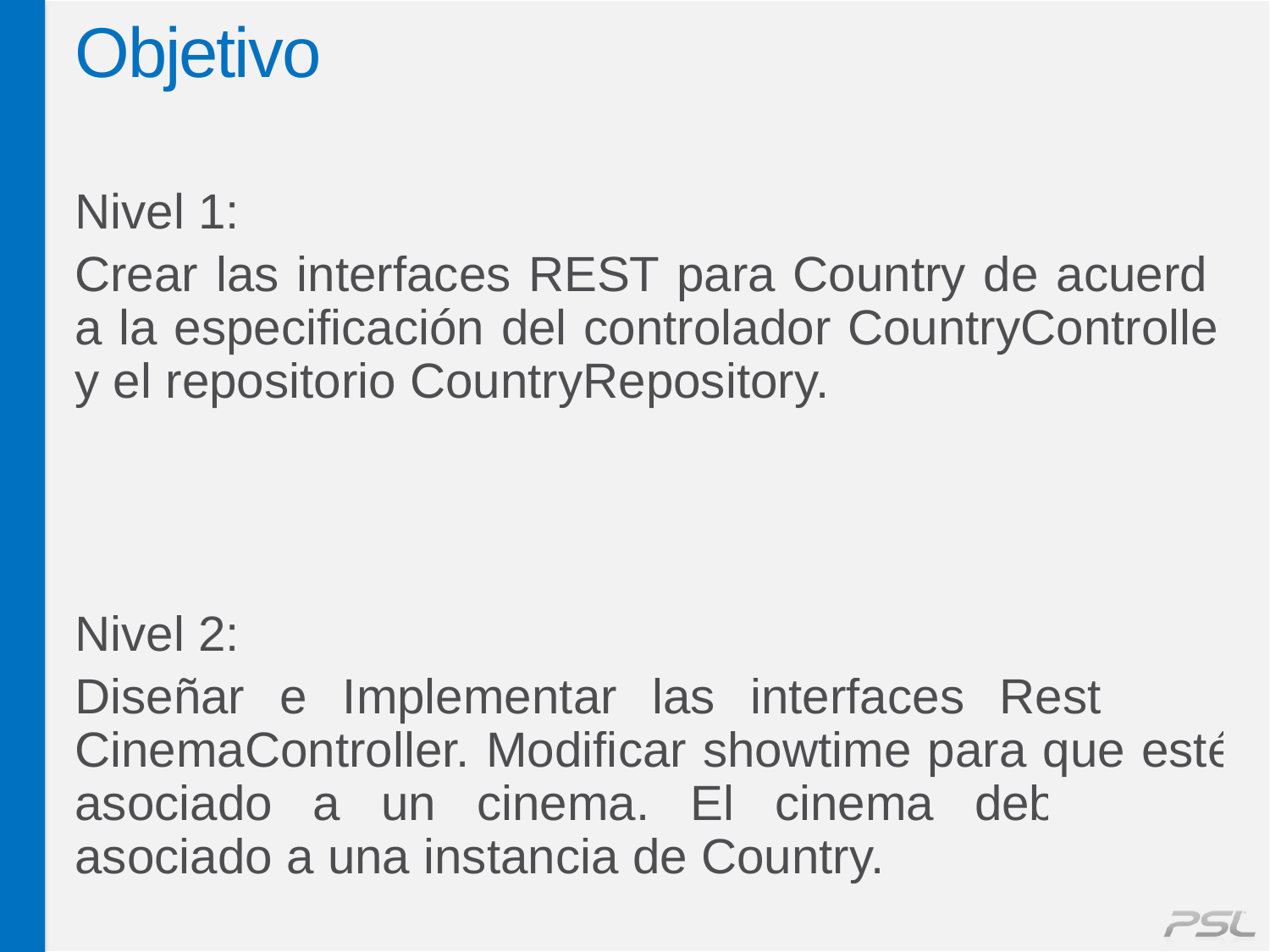

# Objetivo
Nivel 1:
Crear las interfaces REST para Country de acuerdo a la especificación del controlador CountryController y el repositorio CountryRepository.

Nivel 2:
Diseñar e Implementar las interfaces Rest para CinemaController. Modificar showtime para que esté asociado a un cinema. El cinema debe estar asociado a una instancia de Country.